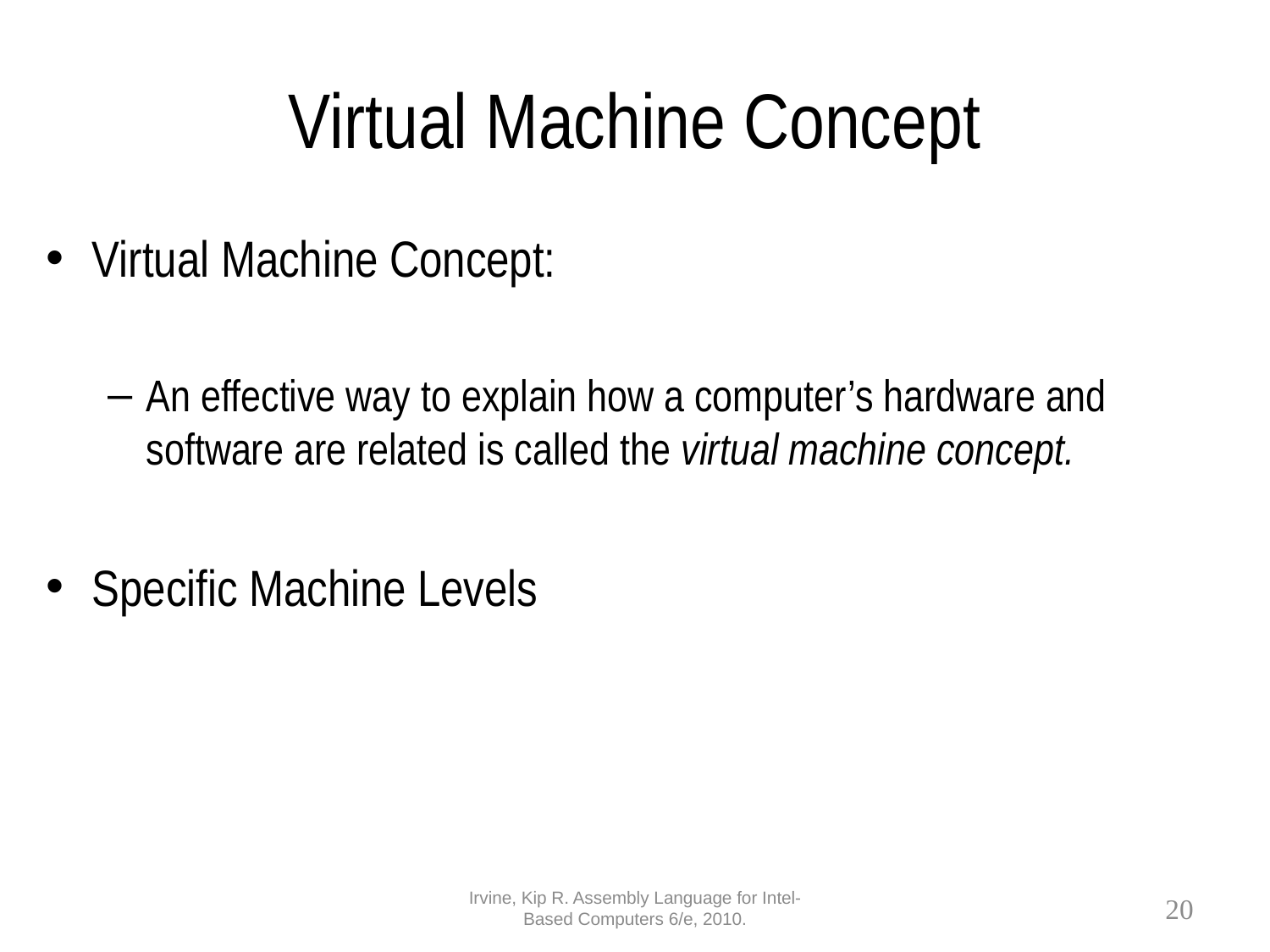

# Virtual Machine Concept
Virtual Machine Concept:

An effective way to explain how a computer’s hardware and software are related is called the virtual machine concept.

Specific Machine Levels
Irvine, Kip R. Assembly Language for Intel-Based Computers 6/e, 2010.
20